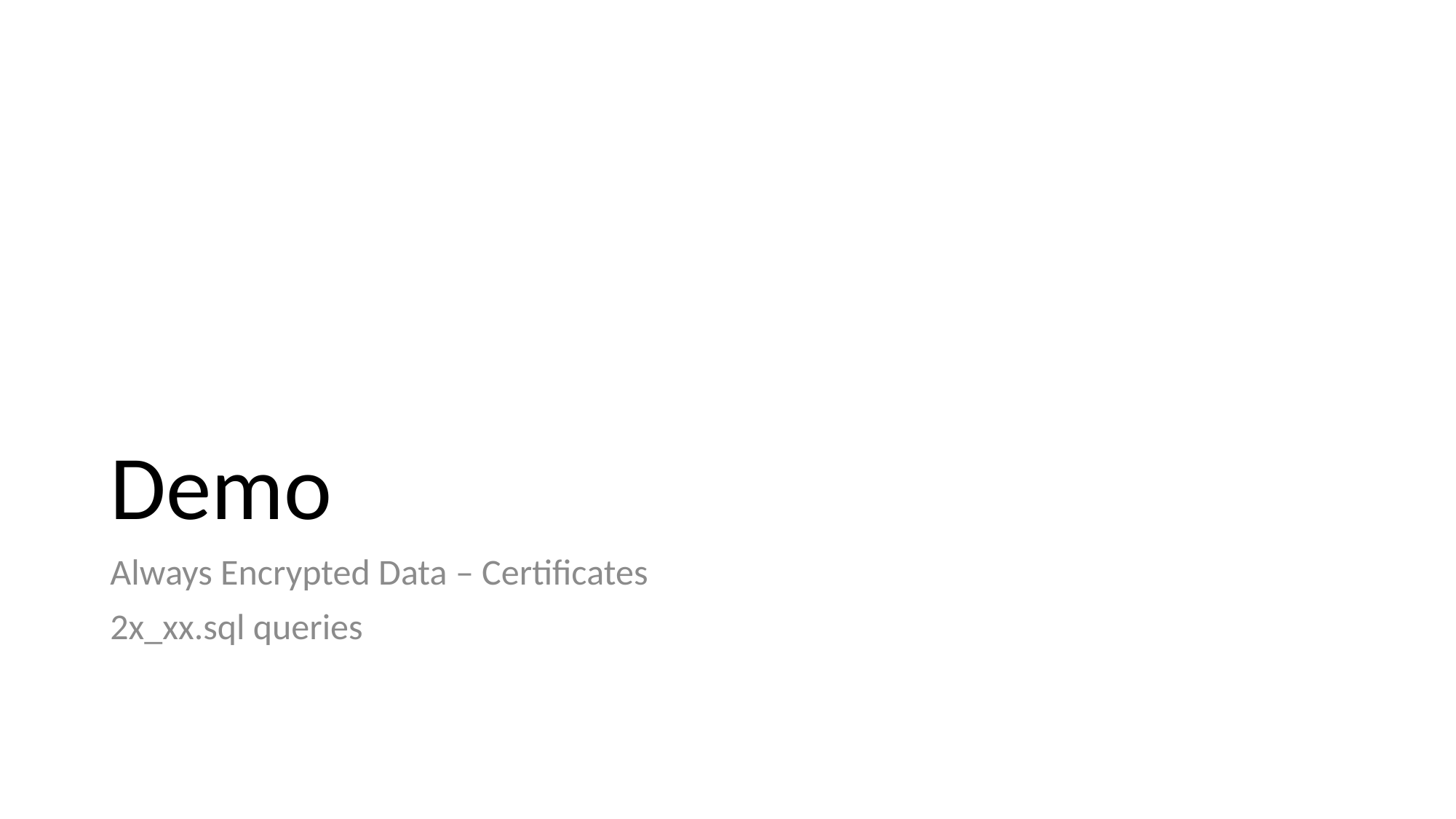

# Demo
Always Encrypted Data – Certificates
2x_xx.sql queries